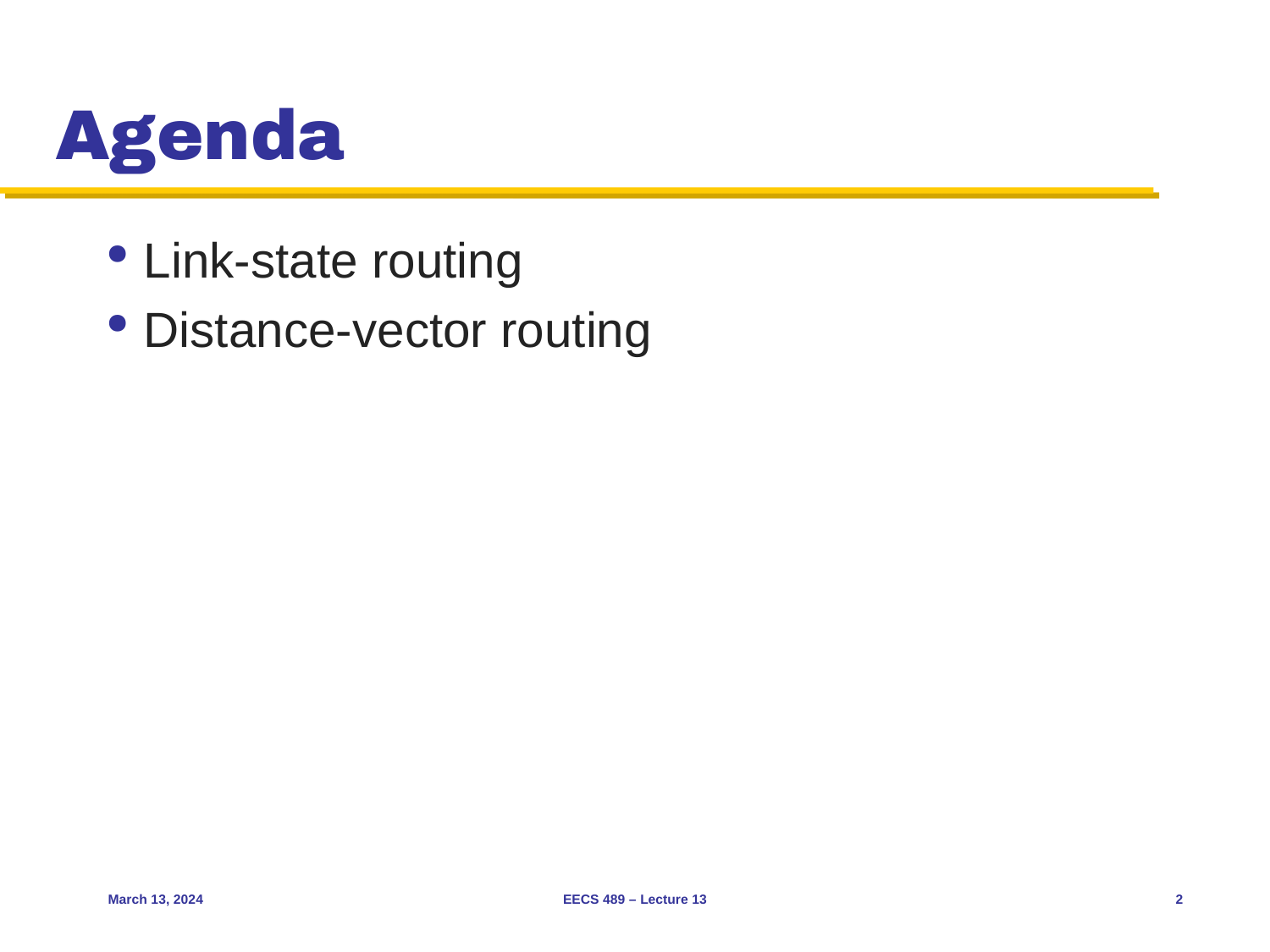

# Agenda
Link-state routing
Distance-vector routing
March 13, 2024
EECS 489 – Lecture 13
2